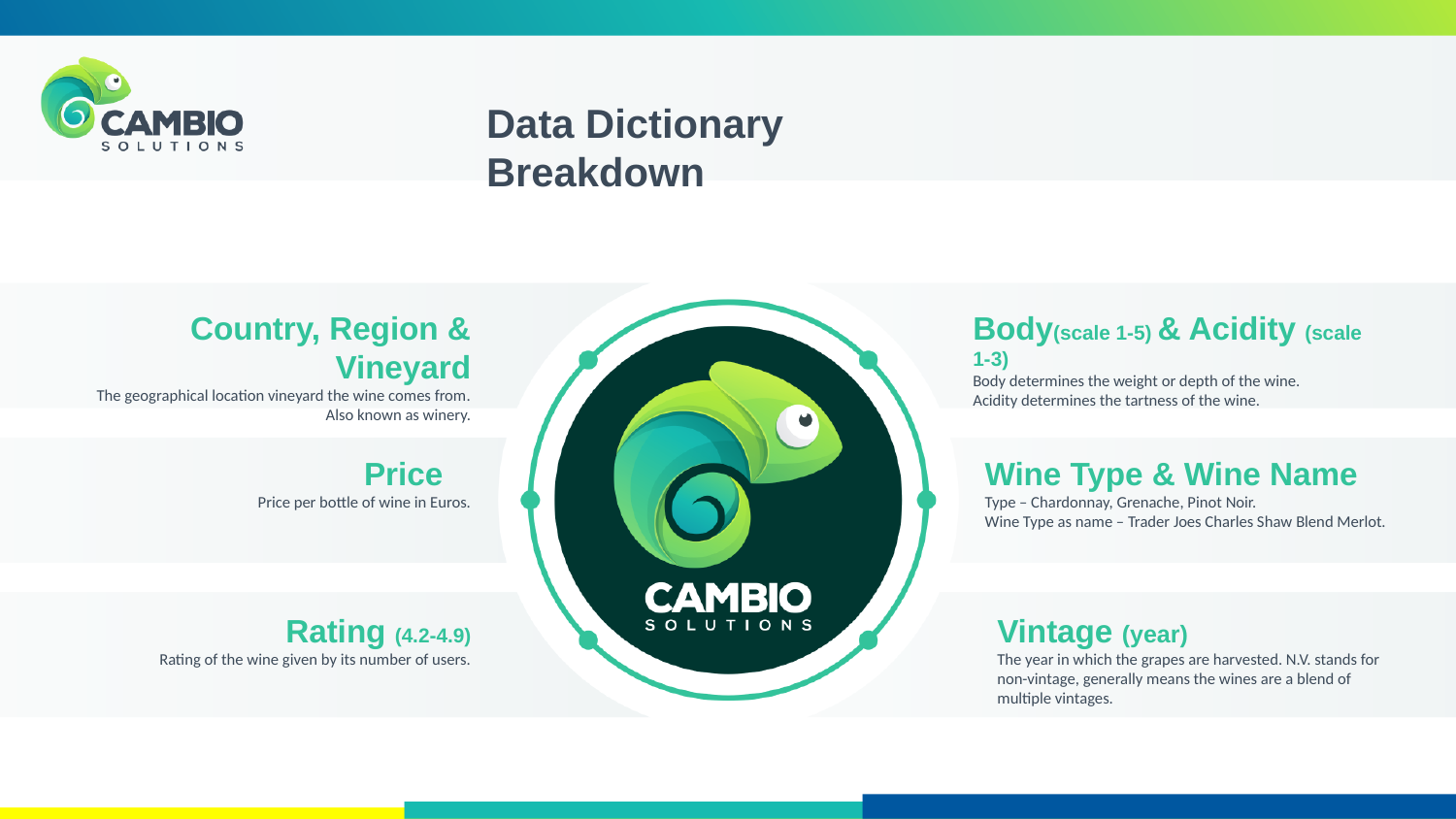

Data Dictionary Breakdown
Country, Region & Vineyard
The geographical location vineyard the wine comes from. Also known as winery.
Body(scale 1-5) & Acidity (scale 1-3)
Body determines the weight or depth of the wine.
Acidity determines the tartness of the wine.
Price
Price per bottle of wine in Euros.
Wine Type & Wine Name
Type – Chardonnay, Grenache, Pinot Noir.
Wine Type as name – Trader Joes Charles Shaw Blend Merlot.
Rating (4.2-4.9)
Rating of the wine given by its number of users.
Vintage (year)
The year in which the grapes are harvested. N.V. stands for non-vintage, generally means the wines are a blend of multiple vintages.